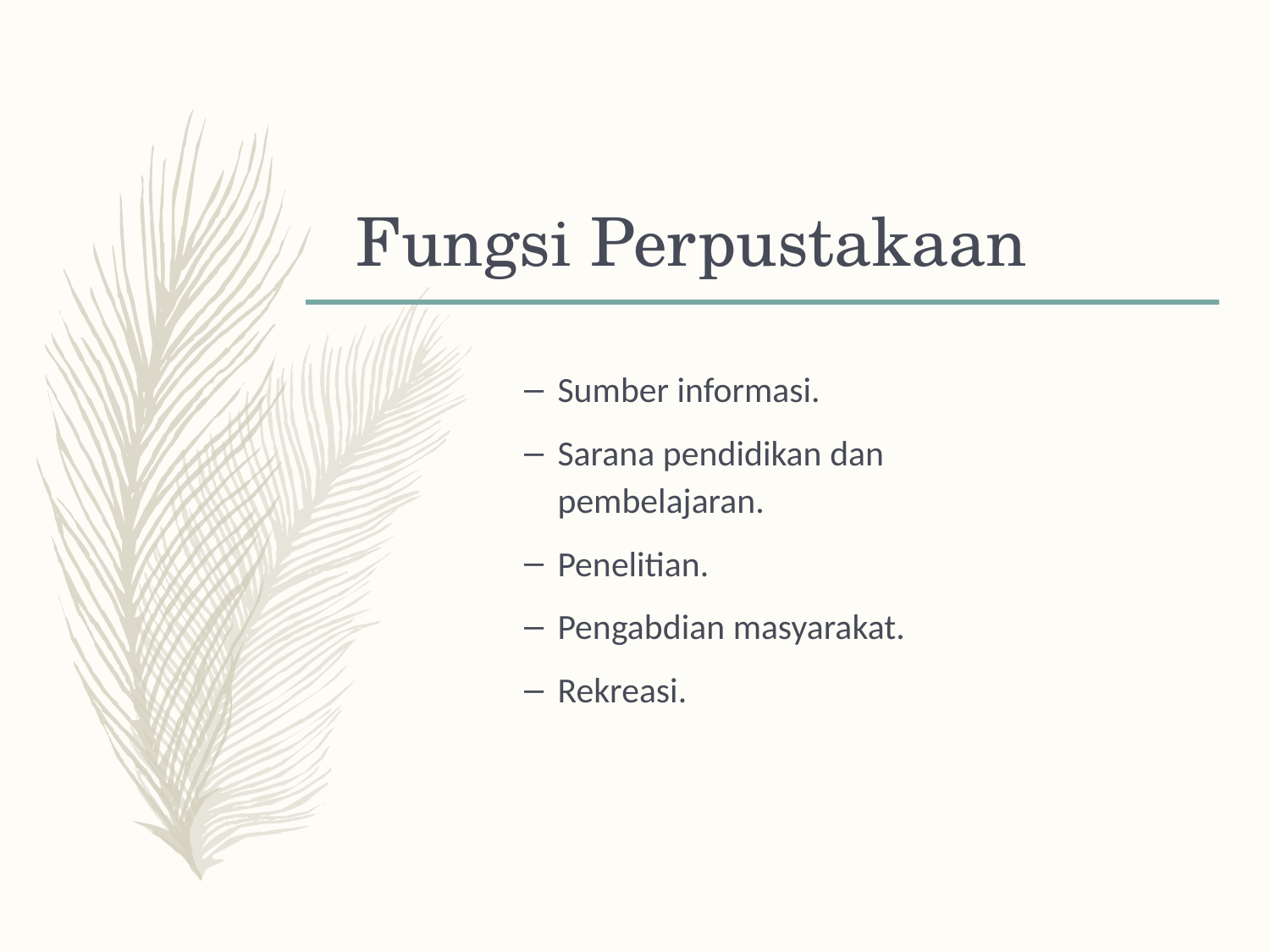

# Fungsi Perpustakaan
Sumber informasi.
Sarana pendidikan dan pembelajaran.
Penelitian.
Pengabdian masyarakat.
Rekreasi.